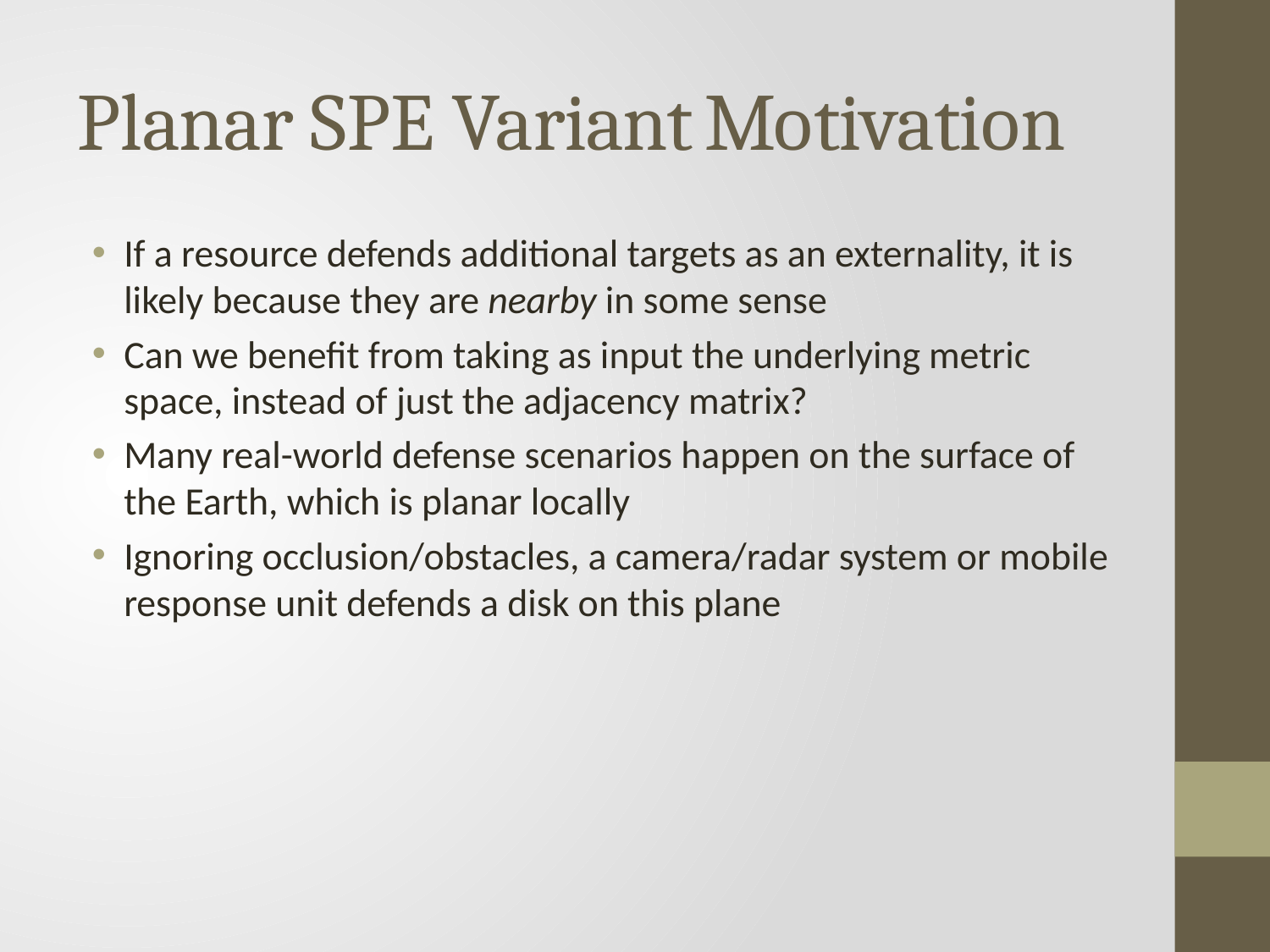

# Planar SPE Variant Motivation
If a resource defends additional targets as an externality, it is likely because they are nearby in some sense
Can we benefit from taking as input the underlying metric space, instead of just the adjacency matrix?
Many real-world defense scenarios happen on the surface of the Earth, which is planar locally
Ignoring occlusion/obstacles, a camera/radar system or mobile response unit defends a disk on this plane